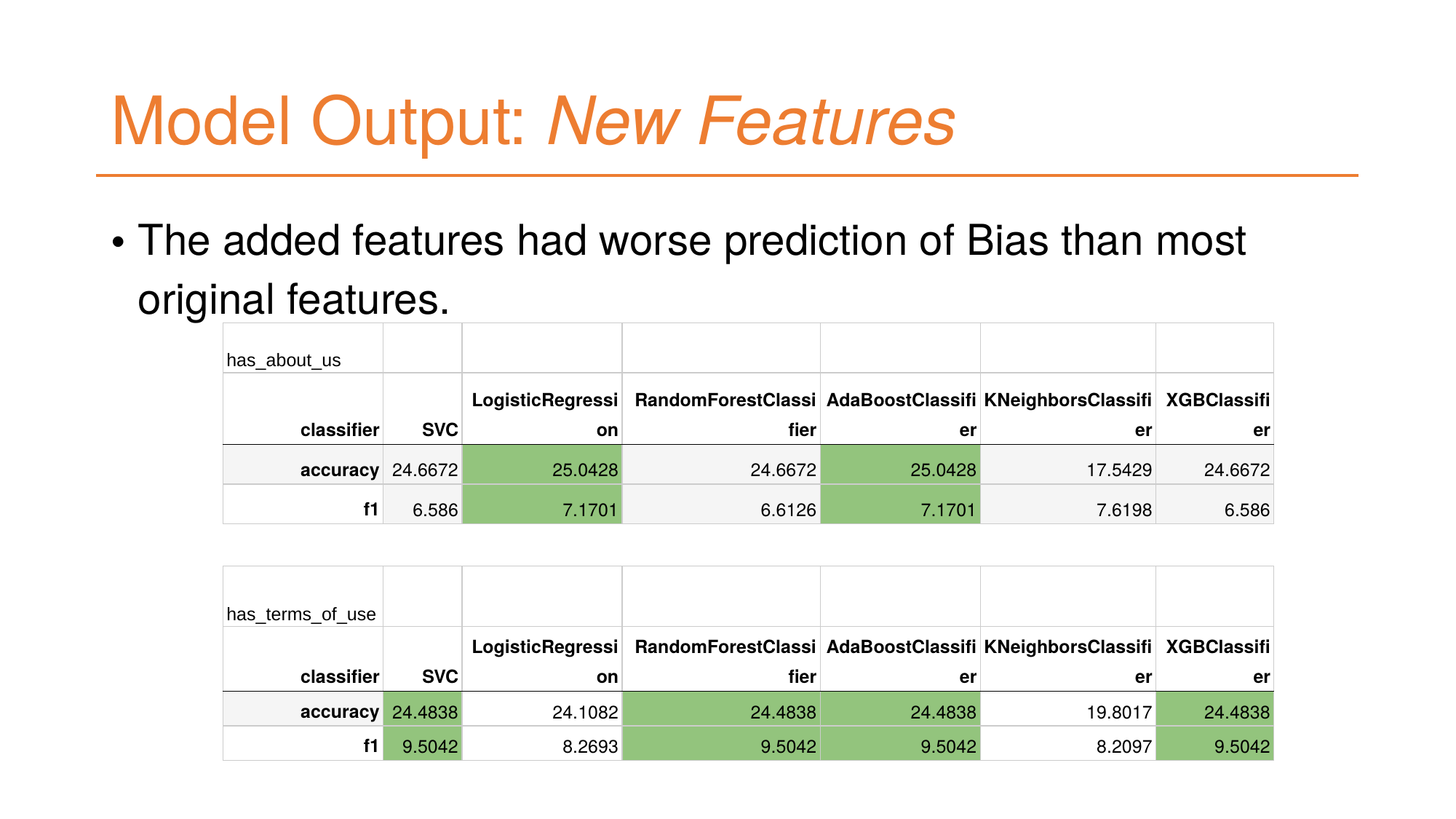

# Model Output: New Features
The added features had worse prediction of Bias than most original features.
| has\_about\_us |  |  |  |  |  |  |
| --- | --- | --- | --- | --- | --- | --- |
| classifier | SVC | LogisticRegression | RandomForestClassifier | AdaBoostClassifier | KNeighborsClassifier | XGBClassifier |
| accuracy | 24.6672 | 25.0428 | 24.6672 | 25.0428 | 17.5429 | 24.6672 |
| f1 | 6.586 | 7.1701 | 6.6126 | 7.1701 | 7.6198 | 6.586 |
| has\_terms\_of\_use |  |  |  |  |  |  |
| --- | --- | --- | --- | --- | --- | --- |
| classifier | SVC | LogisticRegression | RandomForestClassifier | AdaBoostClassifier | KNeighborsClassifier | XGBClassifier |
| accuracy | 24.4838 | 24.1082 | 24.4838 | 24.4838 | 19.8017 | 24.4838 |
| f1 | 9.5042 | 8.2693 | 9.5042 | 9.5042 | 8.2097 | 9.5042 |